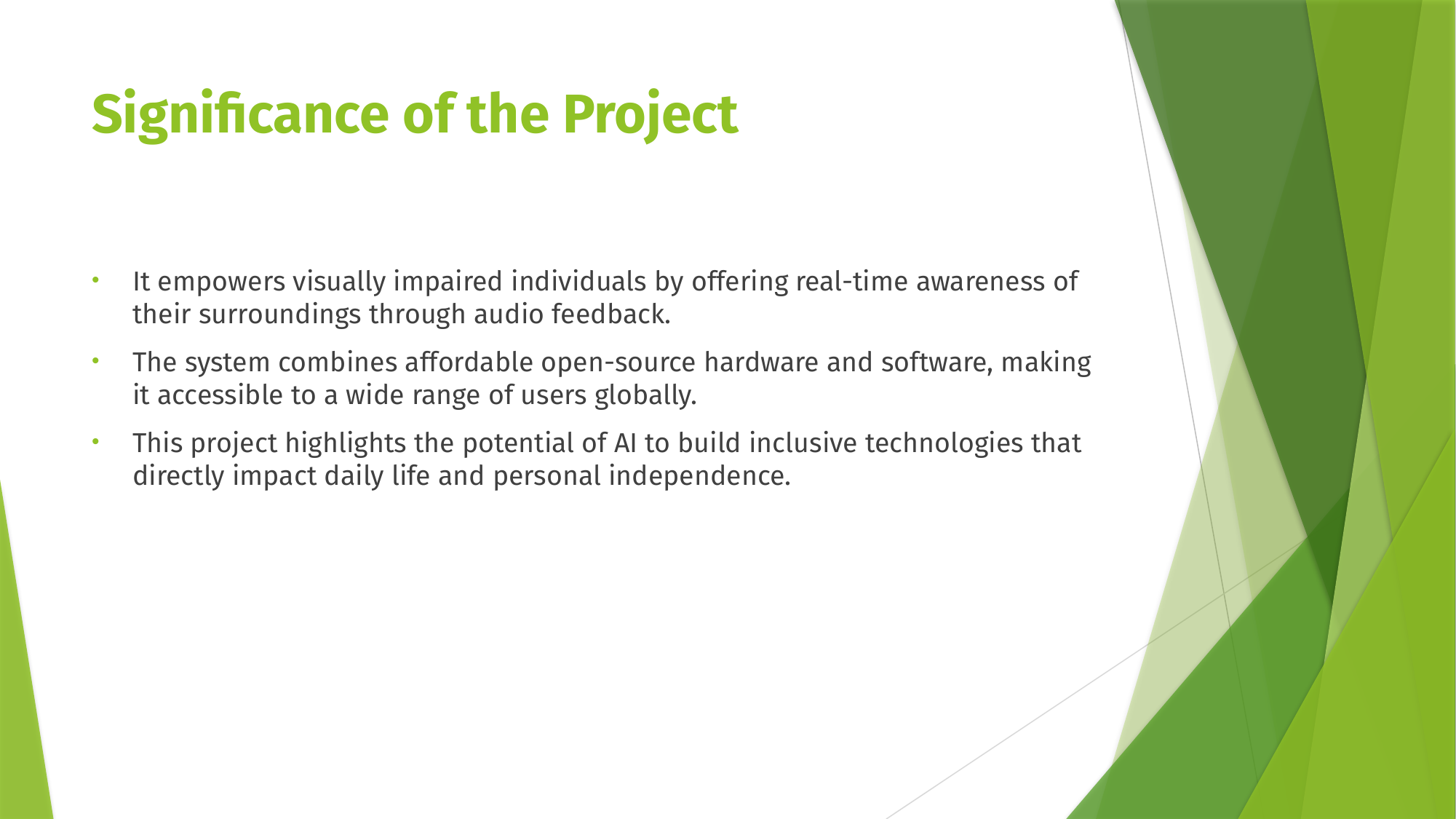

# Significance of the Project
It empowers visually impaired individuals by offering real-time awareness of their surroundings through audio feedback.
The system combines affordable open-source hardware and software, making it accessible to a wide range of users globally.
This project highlights the potential of AI to build inclusive technologies that directly impact daily life and personal independence.